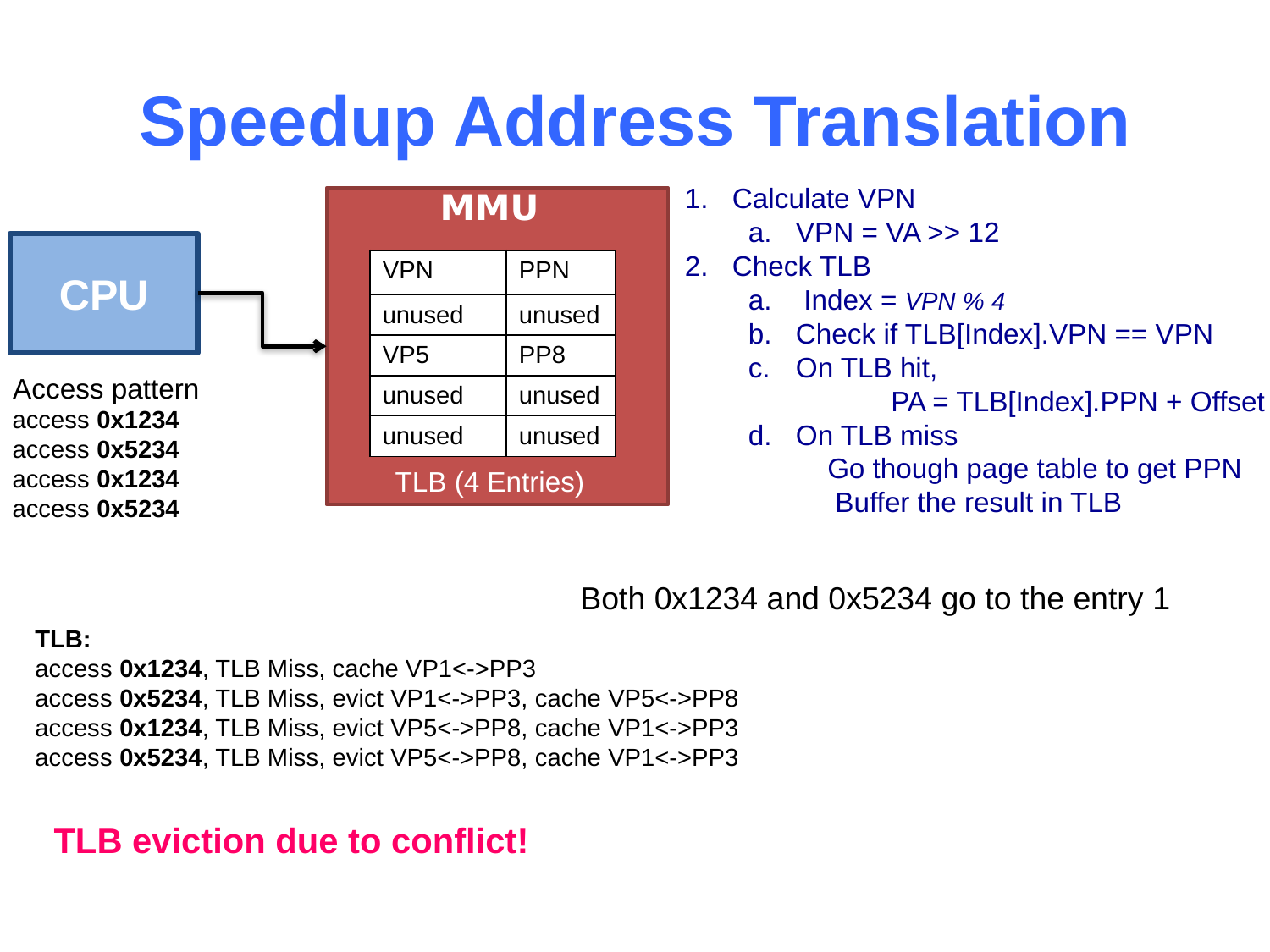

# Speedup Address Translation
Calculate VPN
VPN = VA >> 12
Check TLB
 Index = VPN % 4
Check if TLB[Index].VPN == VPN
On TLB hit,
	  PA = TLB[Index].PPN + Offset
On TLB miss
  Go though page table to get PPN
   Buffer the result in TLB
MMU

CPU

| VPN | PPN |
| --- | --- |
| unused | unused |
| VP5 | PP8 |
| unused | unused |
| unused | unused |
Access pattern
access 0x1234
access 0x5234
access 0x1234
access 0x5234
TLB (4 Entries)
Both 0x1234 and 0x5234 go to the entry 1
TLB:
access 0x1234, TLB Miss, cache VP1<->PP3
access 0x5234, TLB Miss, evict VP1<->PP3, cache VP5<->PP8
access 0x1234, TLB Miss, evict VP5<->PP8, cache VP1<->PP3
access 0x5234, TLB Miss, evict VP5<->PP8, cache VP1<->PP3

TLB eviction due to conflict!